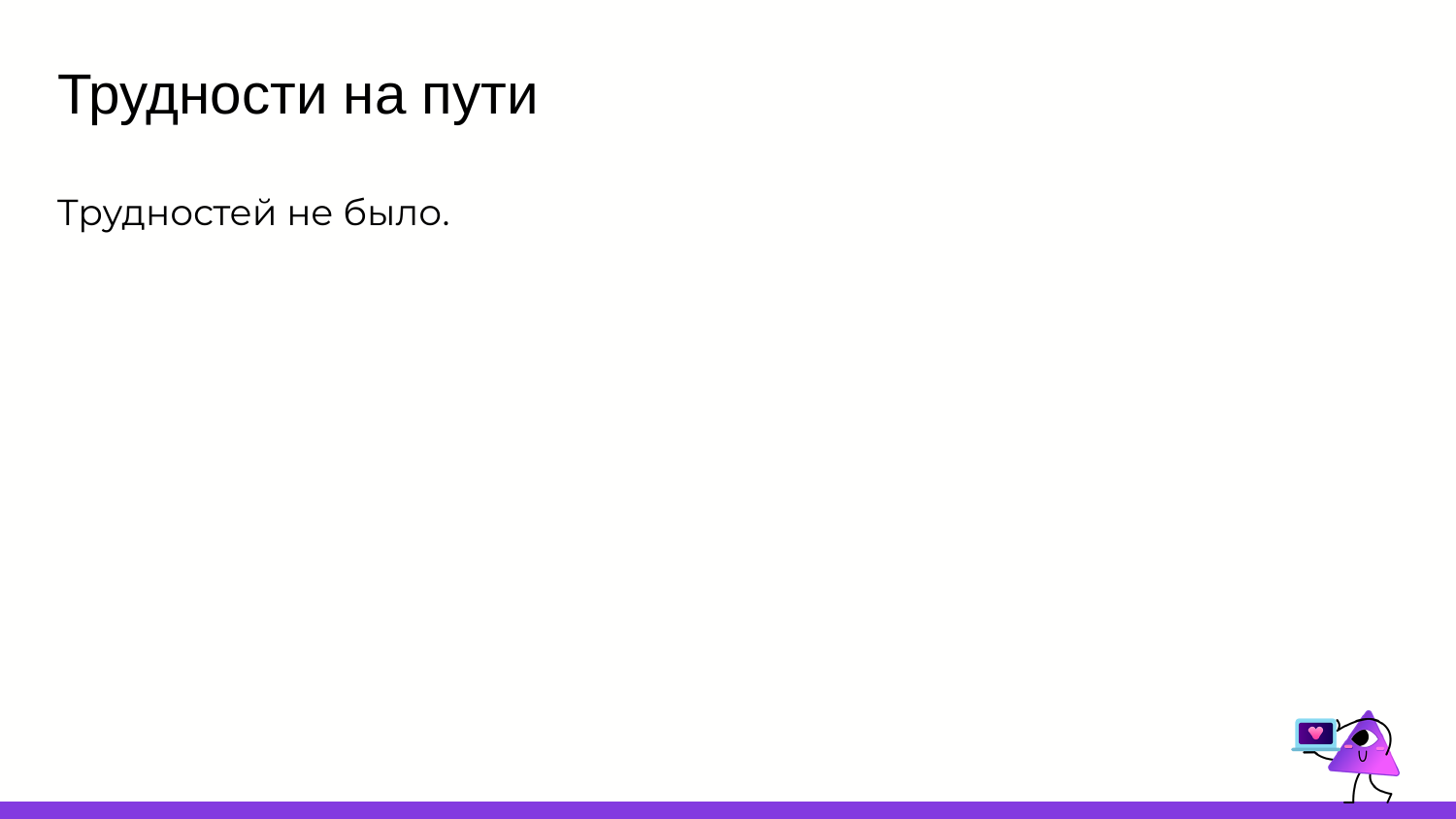

# Трудности на пути
Трудностей не было.